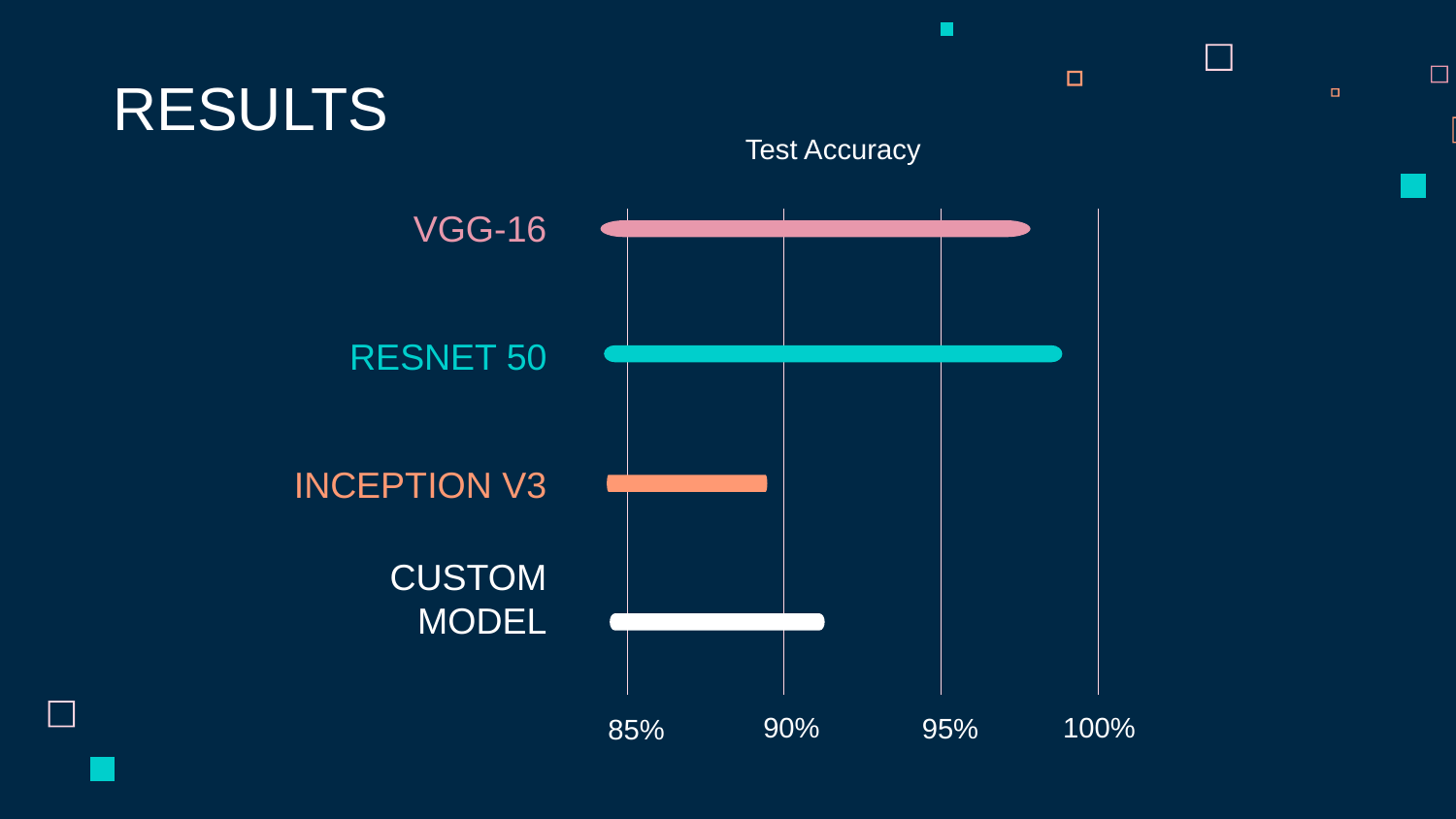

# RESULTS
Test Accuracy
VGG-16

RESNET 50

INCEPTION V3

CUSTOM MODEL

90%
100%
95%
85%